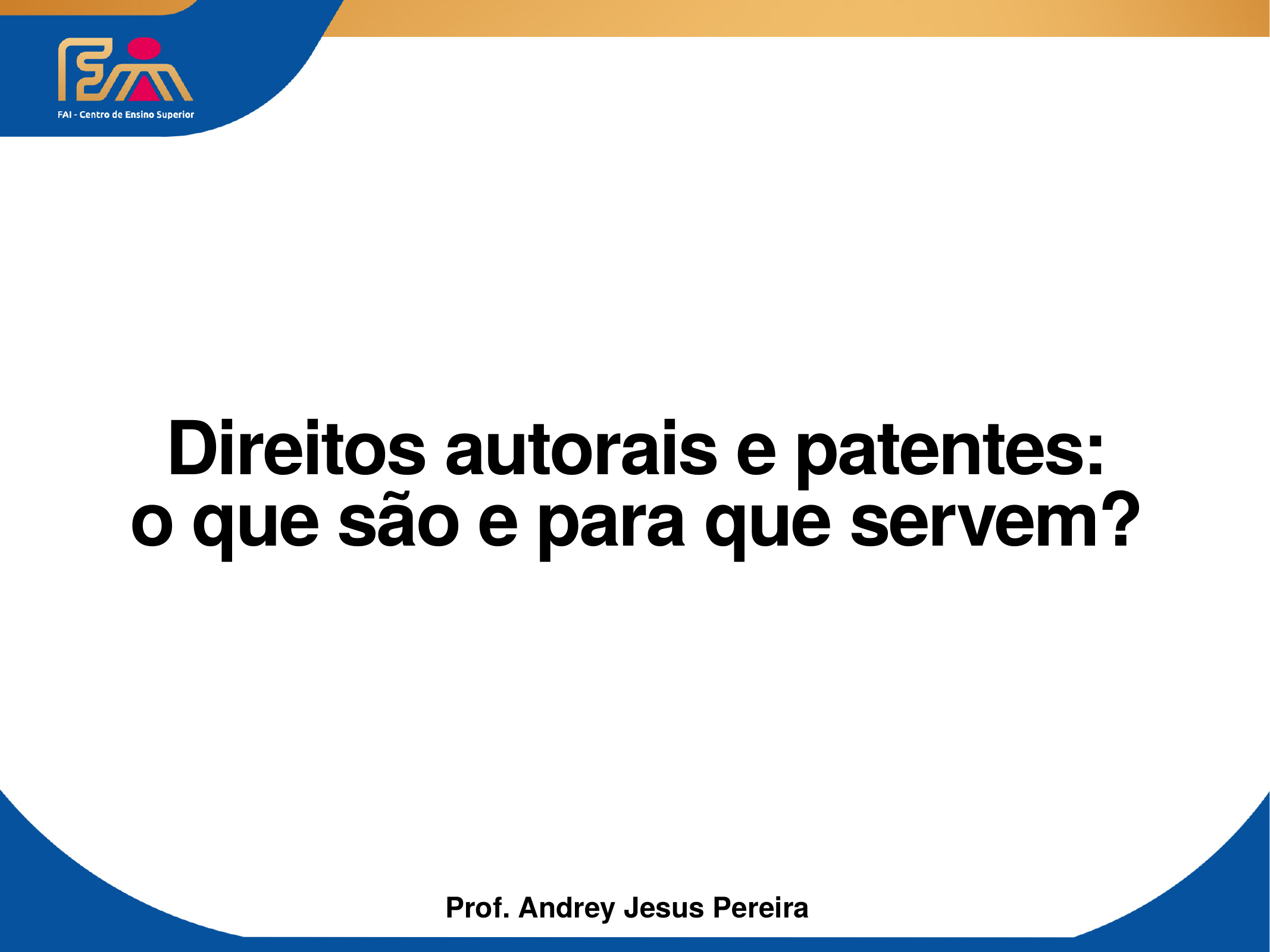

# Direitos autorais e patentes: o que são e para que servem?
Prof. Andrey Jesus Pereira